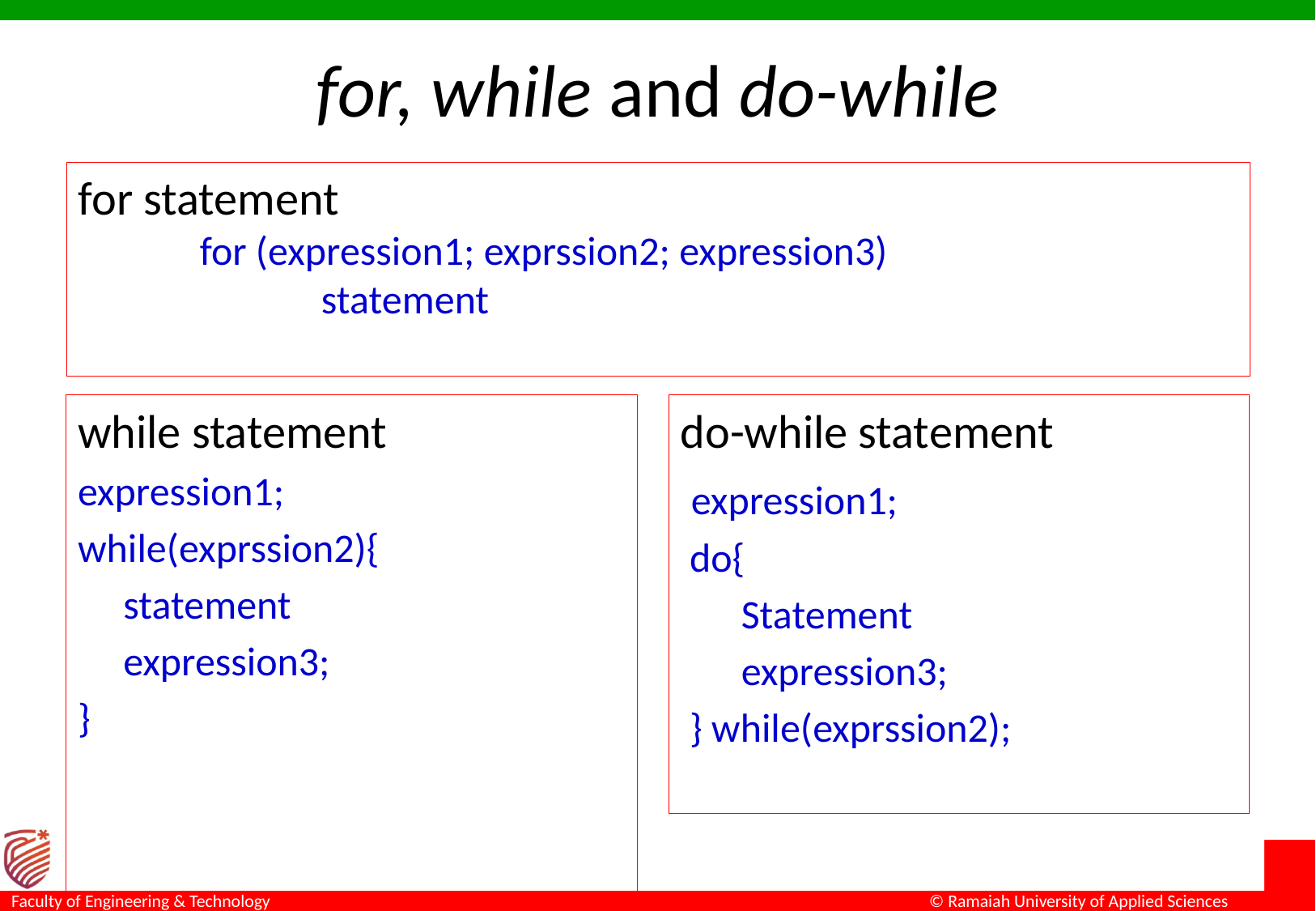

# for, while and do-while
for statement
	for (expression1; exprssion2; expression3)
		statement

while statement
expression1;
while(exprssion2){
	statement
	expression3;
}
do-while statement
 expression1;
 do{
Statement
expression3;
 } while(exprssion2);